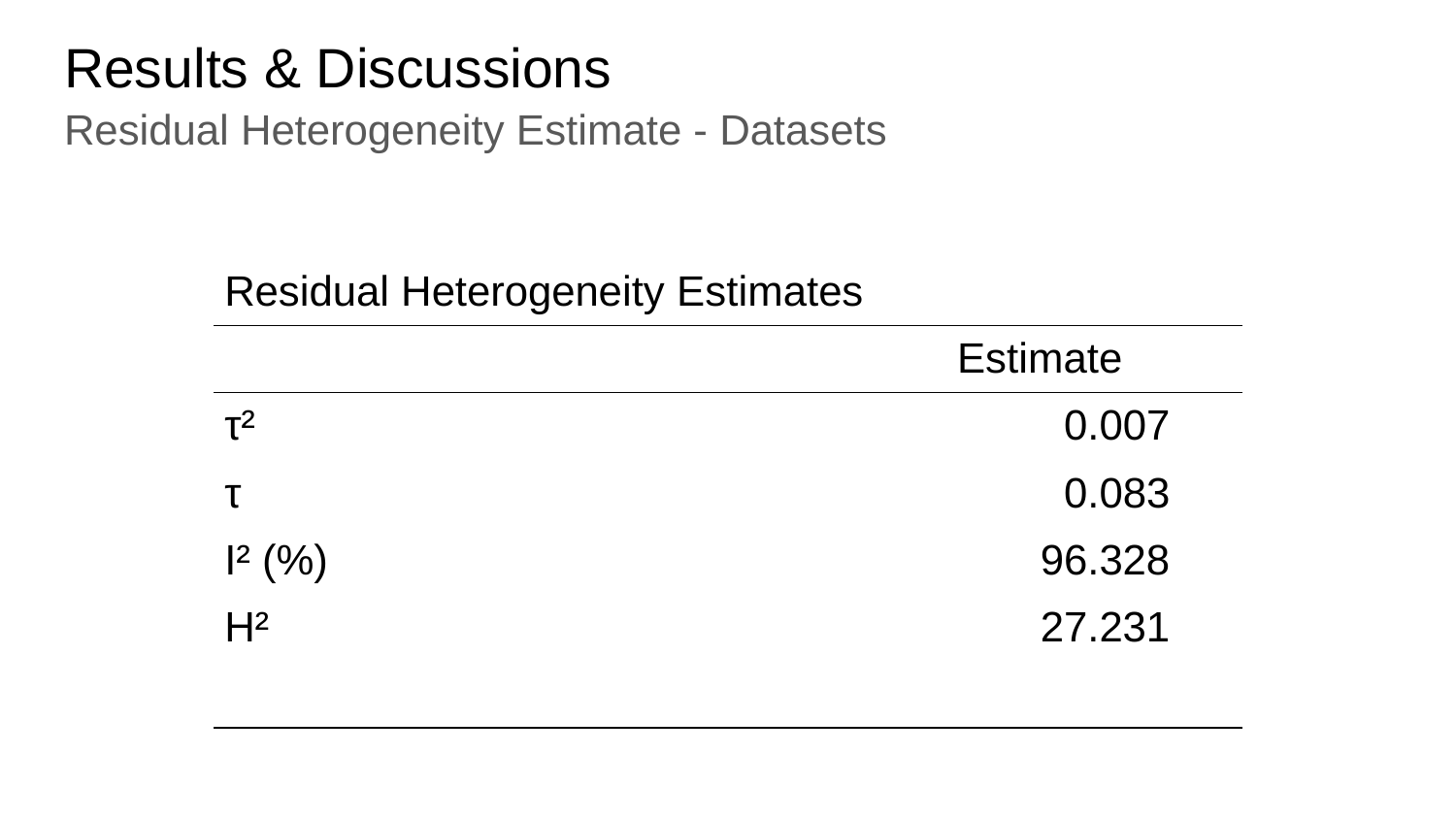

Results & Discussions
Residual Heterogeneity Estimate - Datasets

| Residual Heterogeneity Estimates |  |  |  |
| --- | --- | --- | --- |
|  |  | Estimate |  |
| τ² |  | 0.007 |  |
| τ |  | 0.083 |  |
| I² (%) |  | 96.328 |  |
| H² |  | 27.231 |  |
|  |  |  |  |